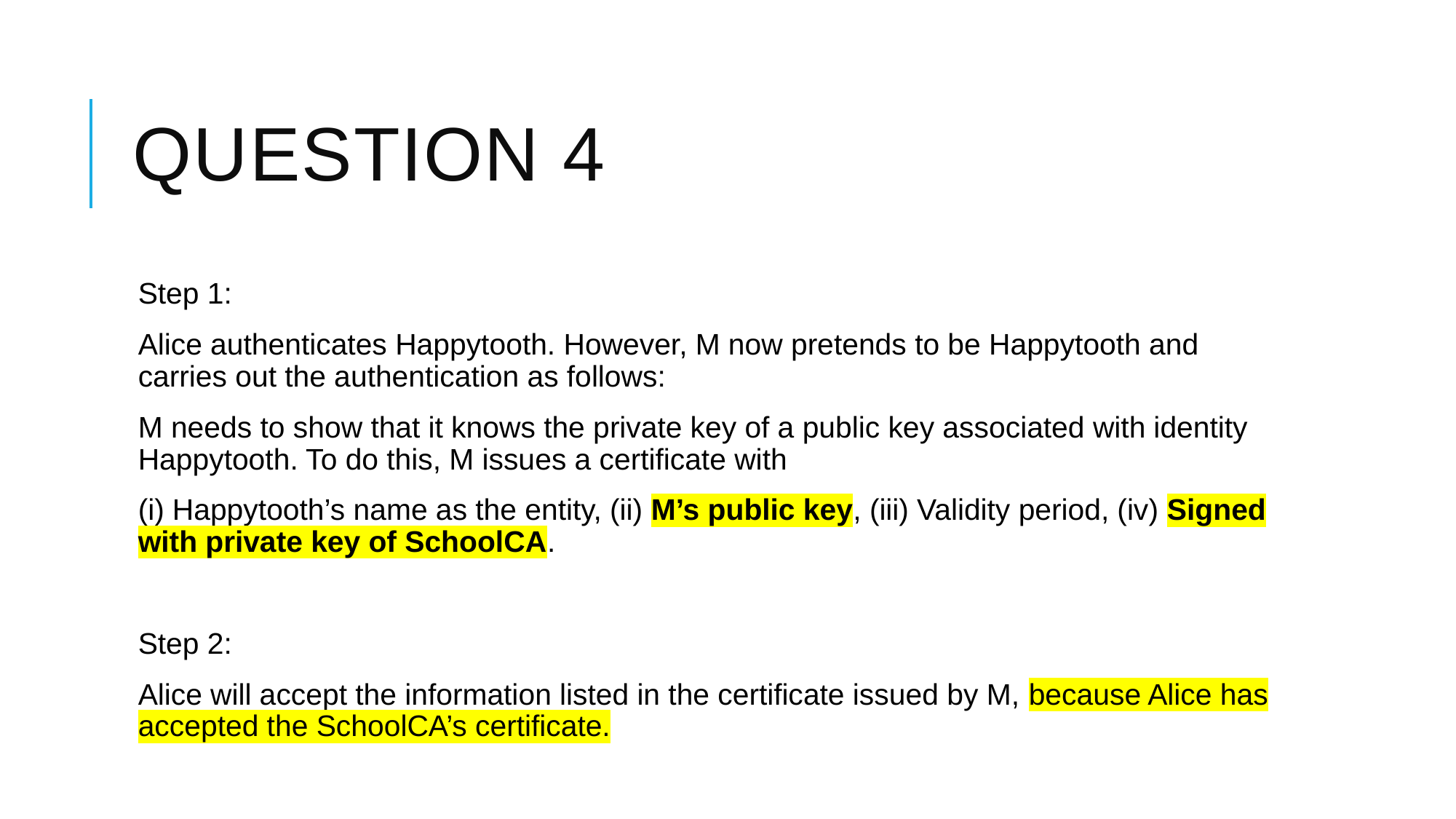

# Question 4
Step 1:
Alice authenticates Happytooth. However, M now pretends to be Happytooth and carries out the authentication as follows:
M needs to show that it knows the private key of a public key associated with identity Happytooth. To do this, M issues a certificate with
(i) Happytooth’s name as the entity, (ii) M’s public key, (iii) Validity period, (iv) Signed with private key of SchoolCA.

Step 2:
Alice will accept the information listed in the certificate issued by M, because Alice has accepted the SchoolCA’s certificate.